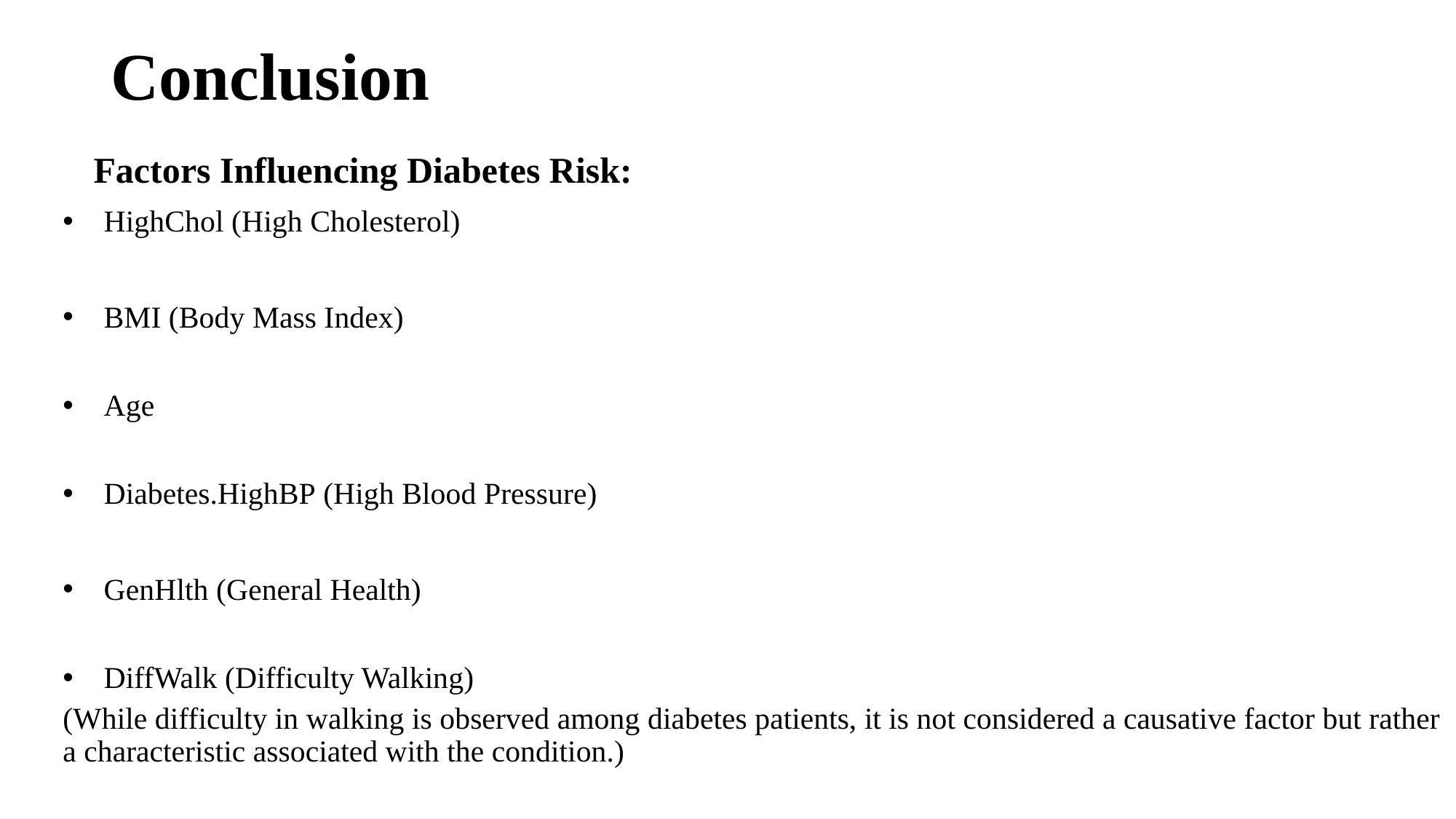

# Conclusion
    Factors Influencing Diabetes Risk:
HighChol (High Cholesterol)

BMI (Body Mass Index)

Age

Diabetes.HighBP (High Blood Pressure)

GenHlth (General Health)

DiffWalk (Difficulty Walking)
(While difficulty in walking is observed among diabetes patients, it is not considered a causative factor but rather a characteristic associated with the condition.)